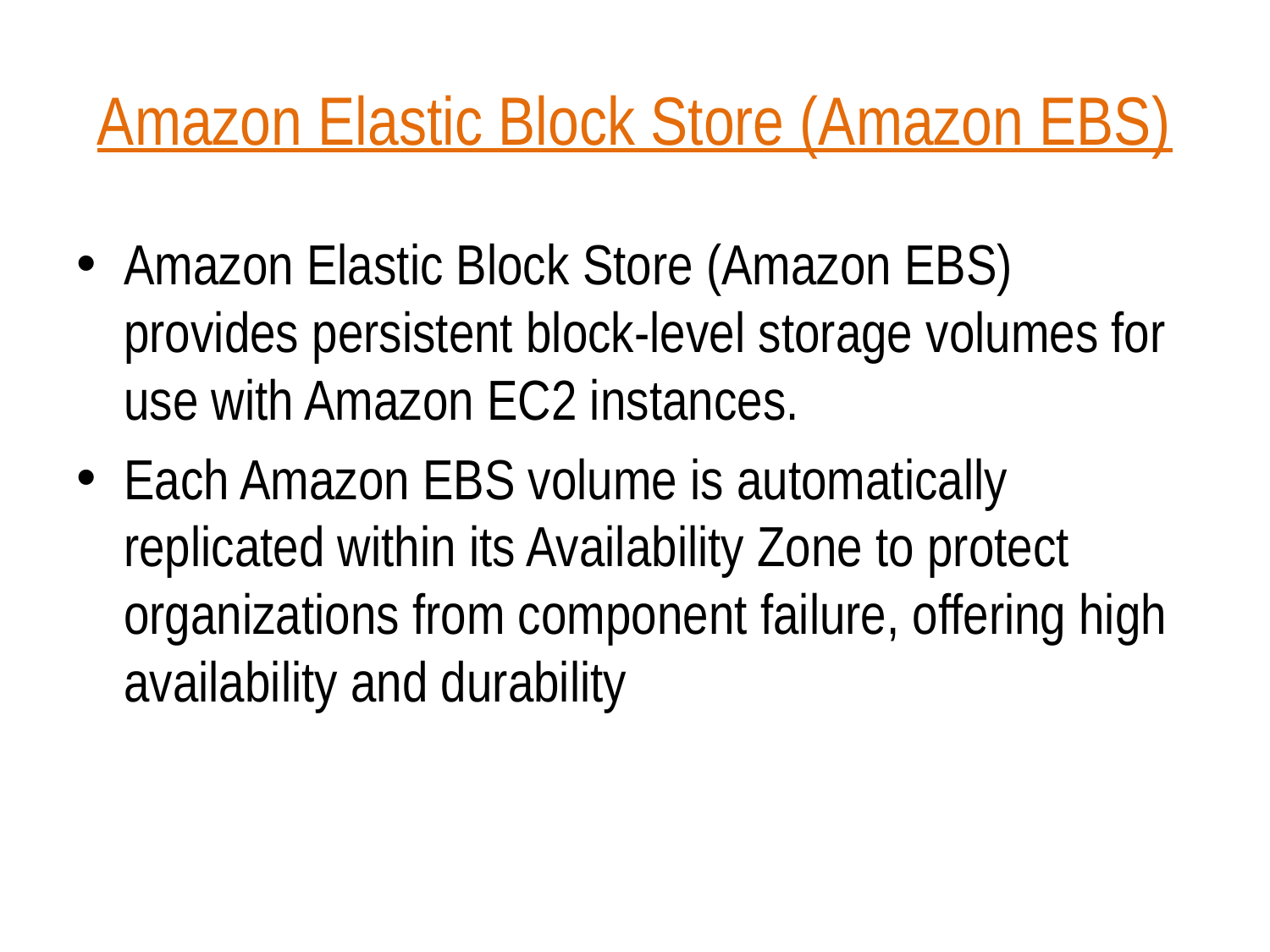

# Amazon Elastic Block Store (Amazon EBS)
Amazon Elastic Block Store (Amazon EBS) provides persistent block-level storage volumes for use with Amazon EC2 instances.
Each Amazon EBS volume is automatically replicated within its Availability Zone to protect organizations from component failure, offering high availability and durability